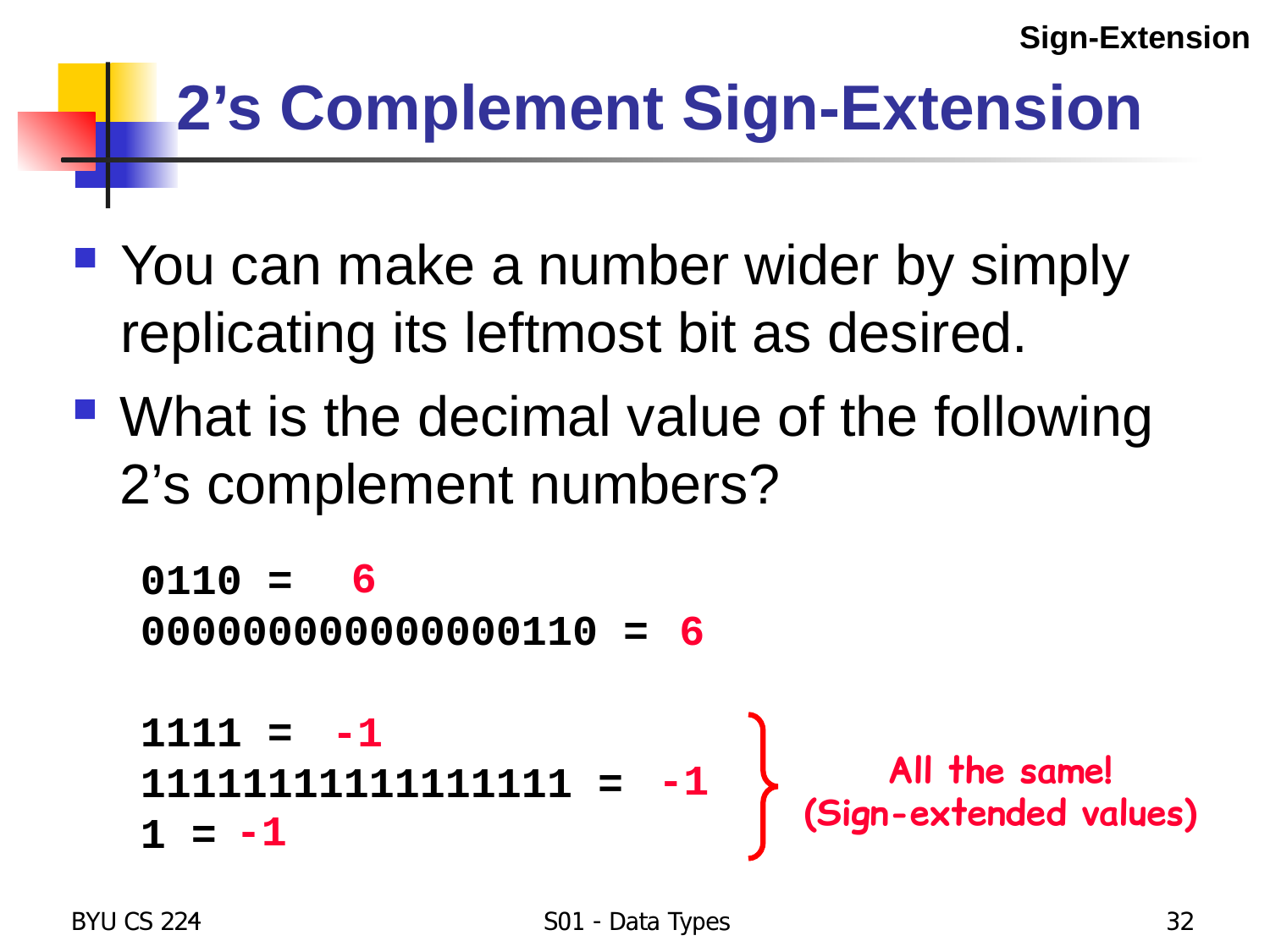

Sign-Extension
# 2’s Complement Sign-Extension
You can make a number wider by simply replicating its leftmost bit as desired.
What is the decimal value of the following 2’s complement numbers?
6
0110 =
000000000000000110 =

1111 =
11111111111111111 =
1 =
6
-1

All the same!
(Sign-extended values)
-1
-1
BYU CS 224
S01 - Data Types
32